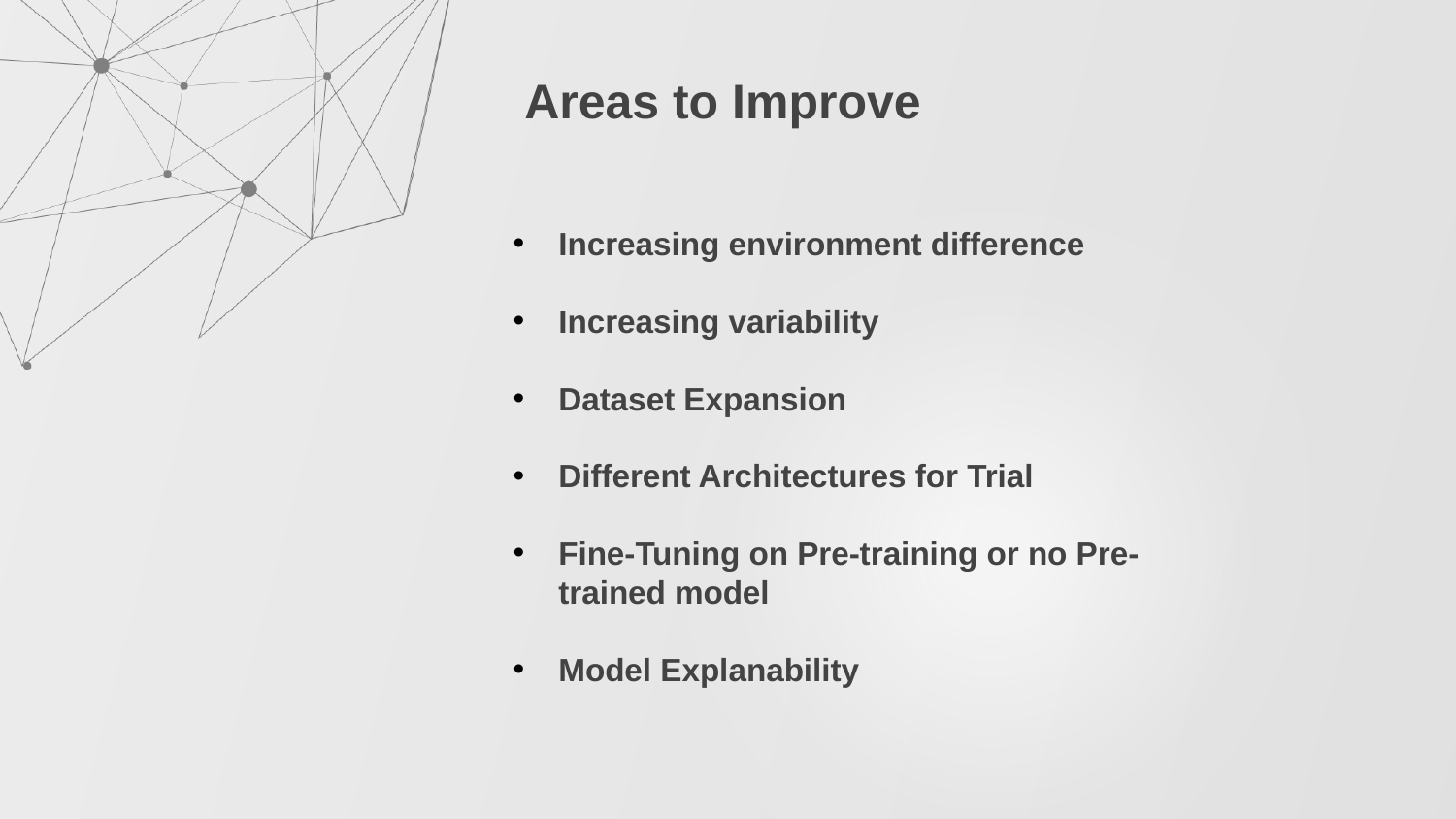

Areas to Improve
Increasing environment difference

Increasing variability

Dataset Expansion

Different Architectures for Trial

Fine-Tuning on Pre-training or no Pre-trained model

Model Explanability